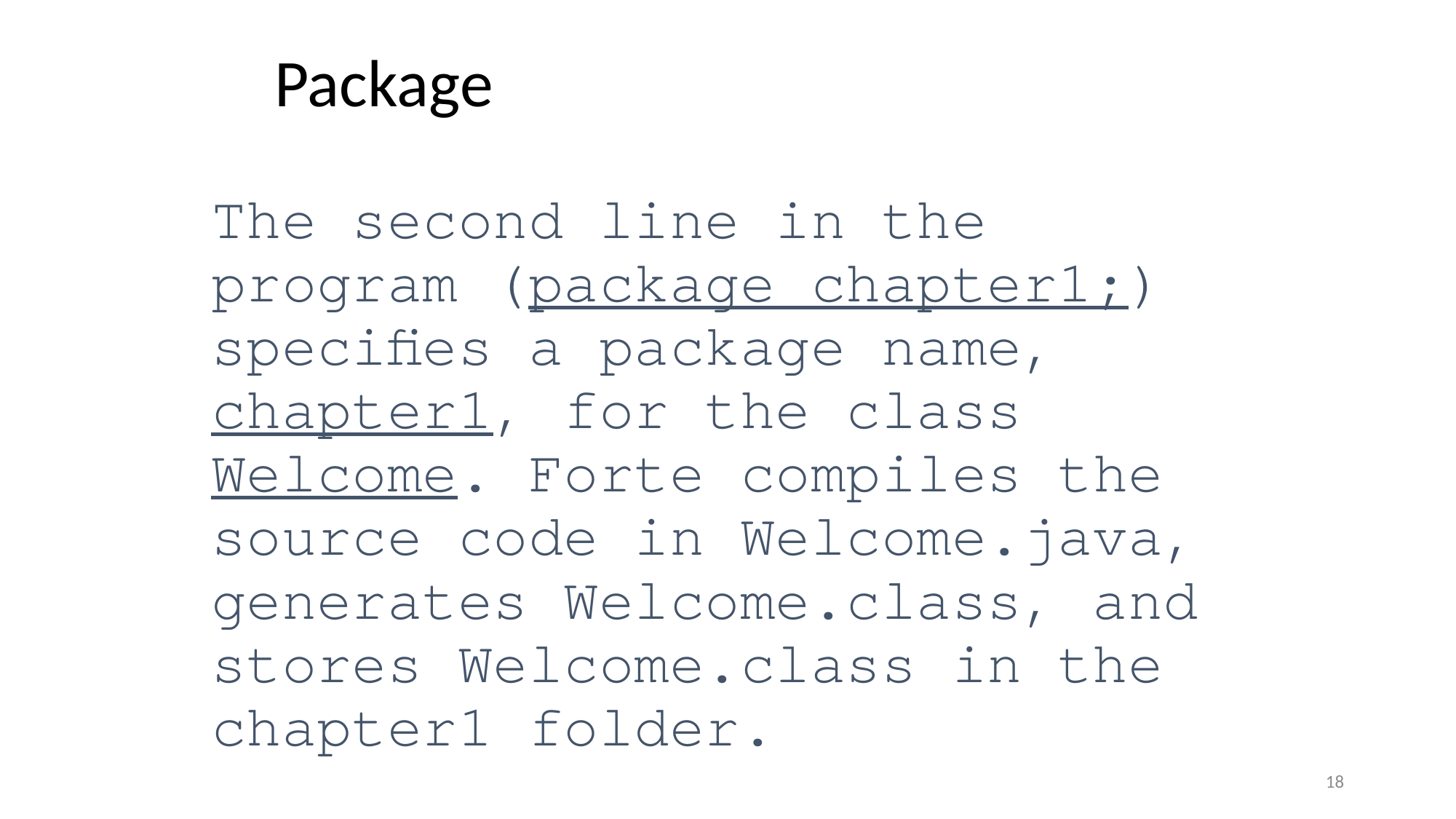

# Package
The second line in the program (package chapter1;) specifies a package name, chapter1, for the class Welcome. Forte compiles the source code in Welcome.java, generates Welcome.class, and stores Welcome.class in the chapter1 folder.
18